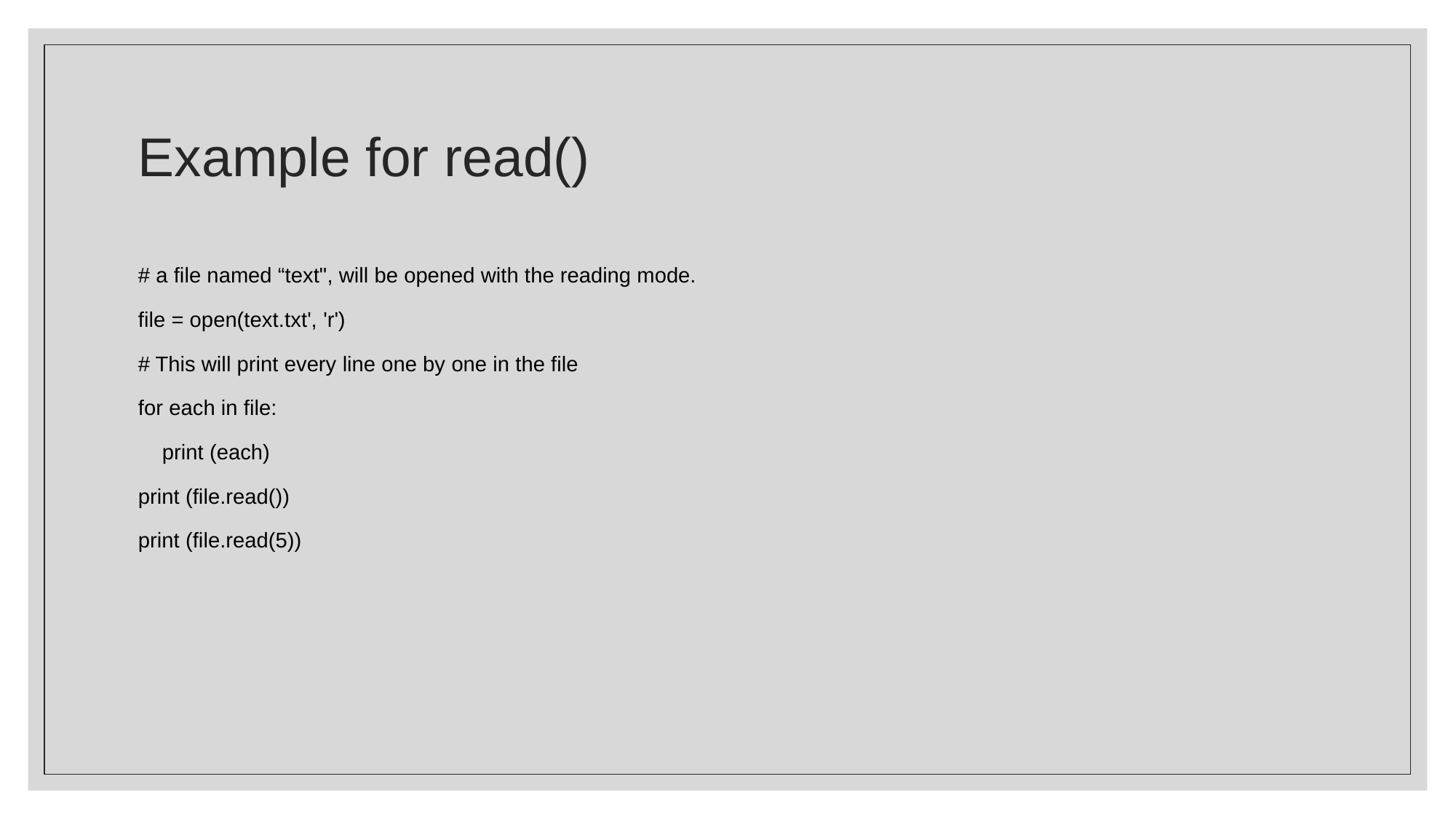

# Example for read()
# a file named “text", will be opened with the reading mode.
file = open(text.txt', 'r')
# This will print every line one by one in the file
for each in file:
    print (each)
print (file.read())
print (file.read(5))